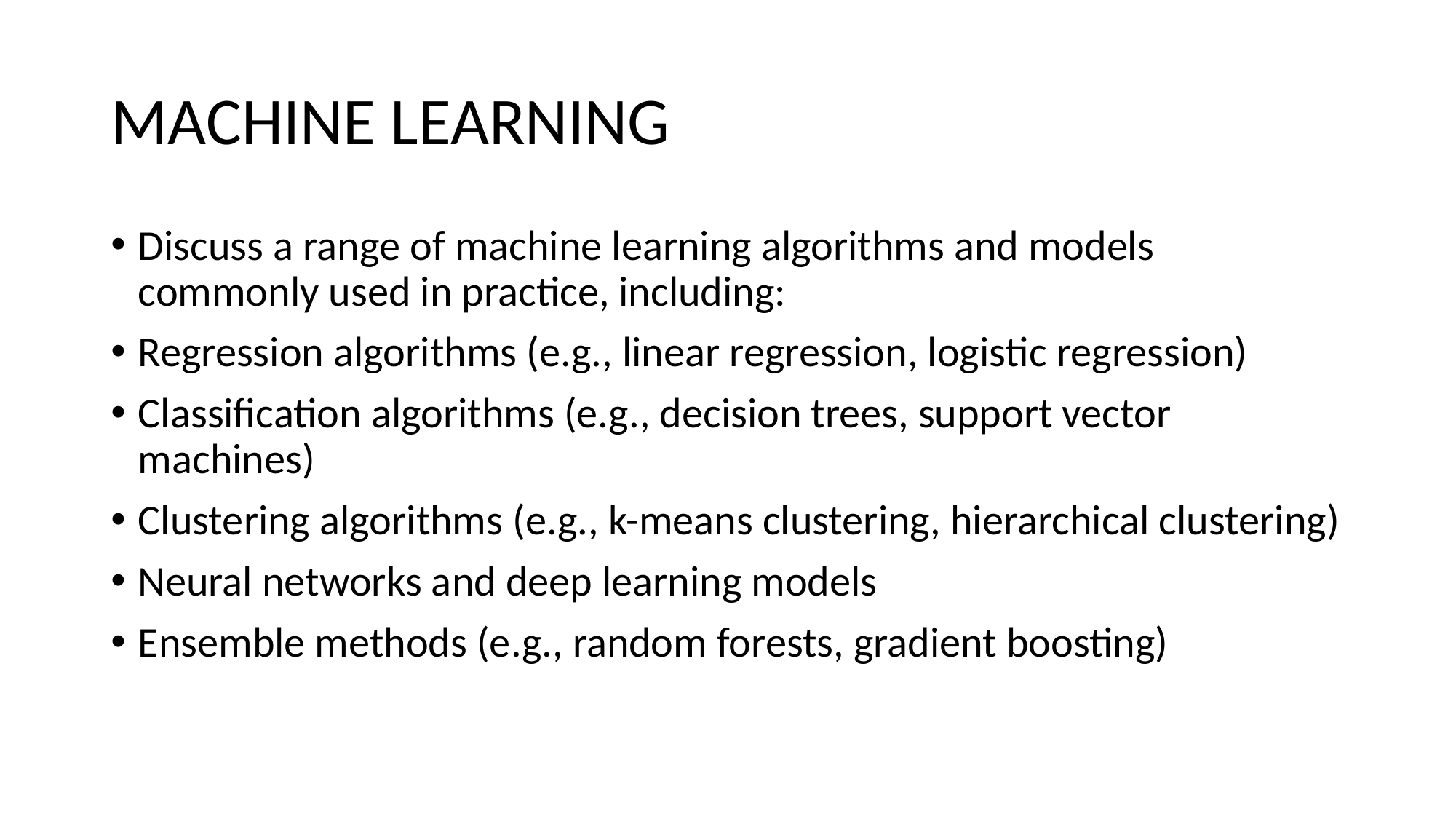

# MACHINE LEARNING
Discuss a range of machine learning algorithms and models commonly used in practice, including:
Regression algorithms (e.g., linear regression, logistic regression)
Classification algorithms (e.g., decision trees, support vector machines)
Clustering algorithms (e.g., k-means clustering, hierarchical clustering)
Neural networks and deep learning models
Ensemble methods (e.g., random forests, gradient boosting)